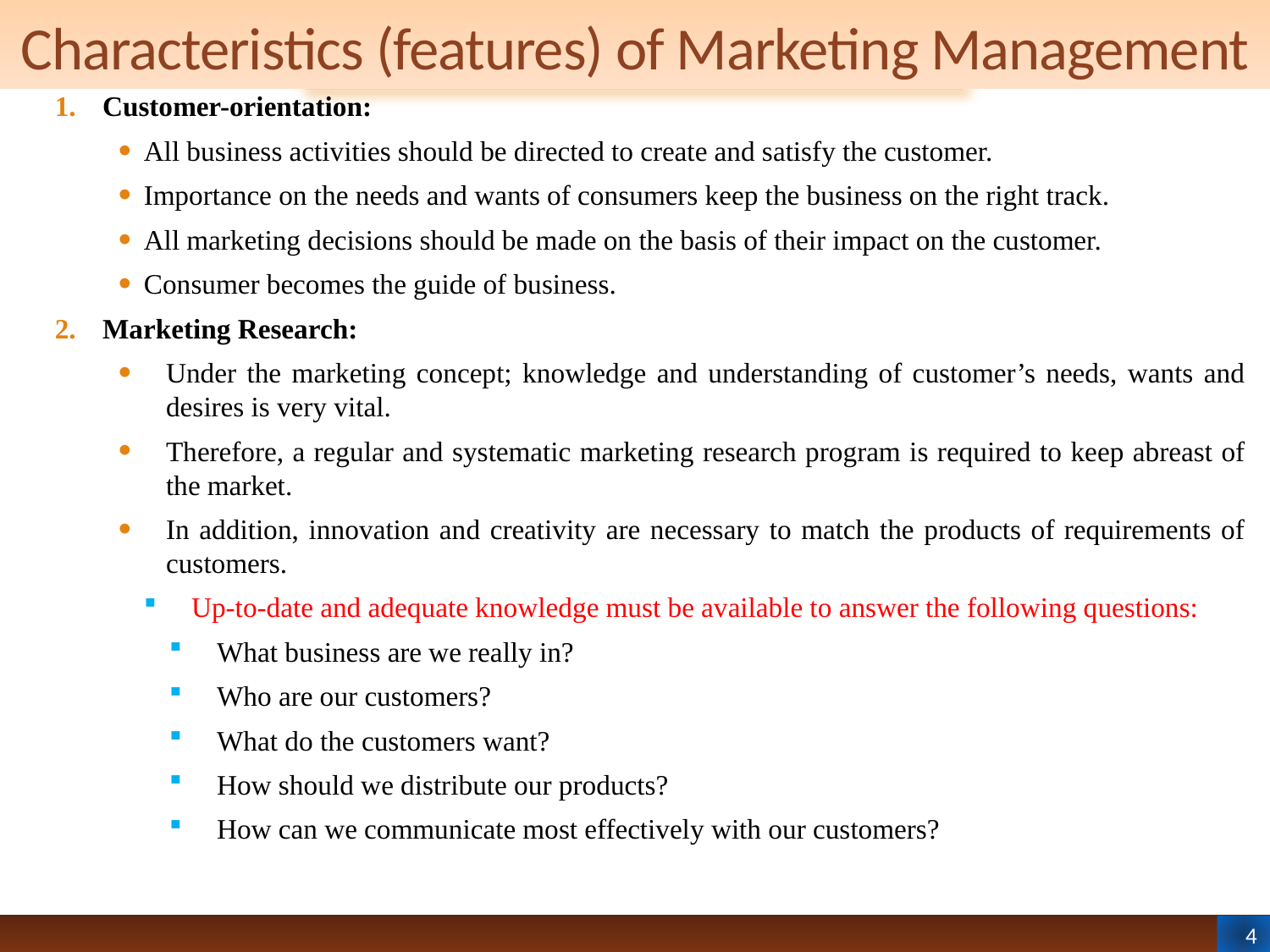

# Characteristics (features) of Marketing Management
Customer-orientation:
All business activities should be directed to create and satisfy the customer.
Importance on the needs and wants of consumers keep the business on the right track.
All marketing decisions should be made on the basis of their impact on the customer.
Consumer becomes the guide of business.
Marketing Research:
Under the marketing concept; knowledge and understanding of customer’s needs, wants and desires is very vital.
Therefore, a regular and systematic marketing research program is required to keep abreast of the market.
In addition, innovation and creativity are necessary to match the products of requirements of customers.
Up-to-date and adequate knowledge must be available to answer the following questions:
What business are we really in?
Who are our customers?
What do the customers want?
How should we distribute our products?
How can we communicate most effectively with our customers?
4